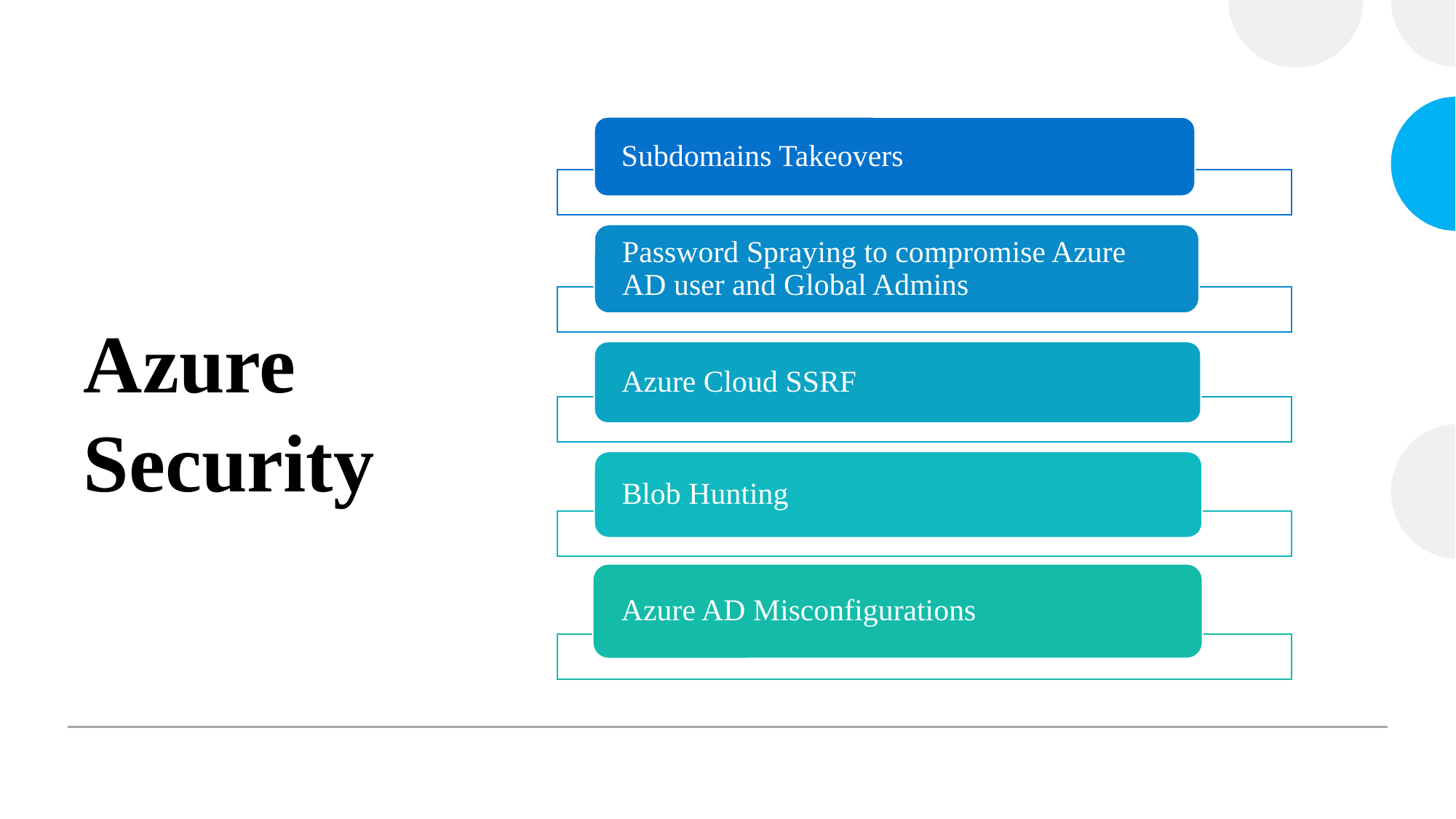

Azure
Security
Subdomains Takeovers
Password Spraying to compromise Azure AD user and Global Admins
Azure Cloud SSRF
Blob Hunting
Azure AD Misconfigurations